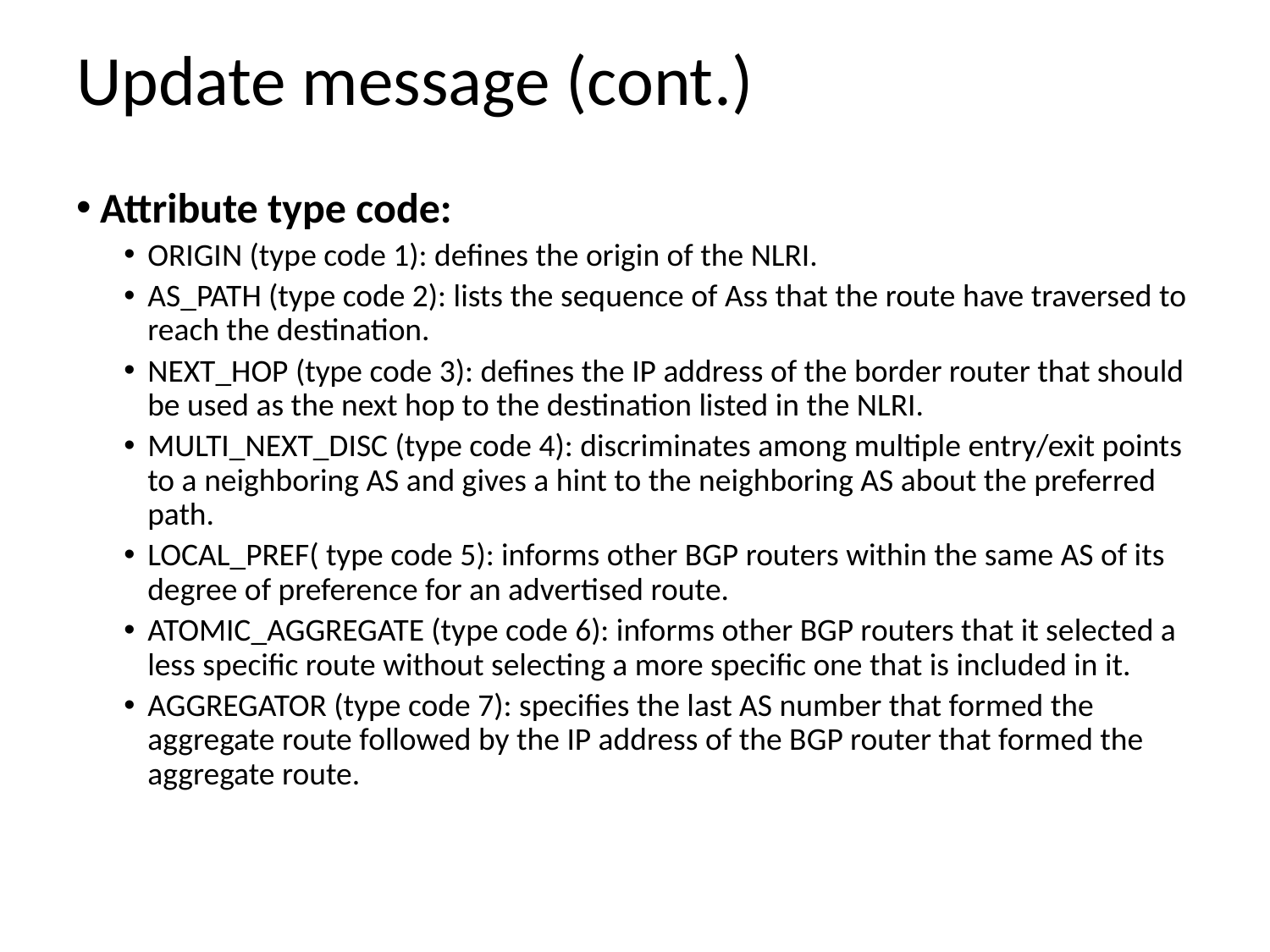

# Update message (cont.)
Attribute type code:
ORIGIN (type code 1): defines the origin of the NLRI.
AS_PATH (type code 2): lists the sequence of Ass that the route have traversed to reach the destination.
NEXT_HOP (type code 3): defines the IP address of the border router that should be used as the next hop to the destination listed in the NLRI.
MULTI_NEXT_DISC (type code 4): discriminates among multiple entry/exit points to a neighboring AS and gives a hint to the neighboring AS about the preferred path.
LOCAL_PREF( type code 5): informs other BGP routers within the same AS of its degree of preference for an advertised route.
ATOMIC_AGGREGATE (type code 6): informs other BGP routers that it selected a less specific route without selecting a more specific one that is included in it.
AGGREGATOR (type code 7): specifies the last AS number that formed the aggregate route followed by the IP address of the BGP router that formed the aggregate route.